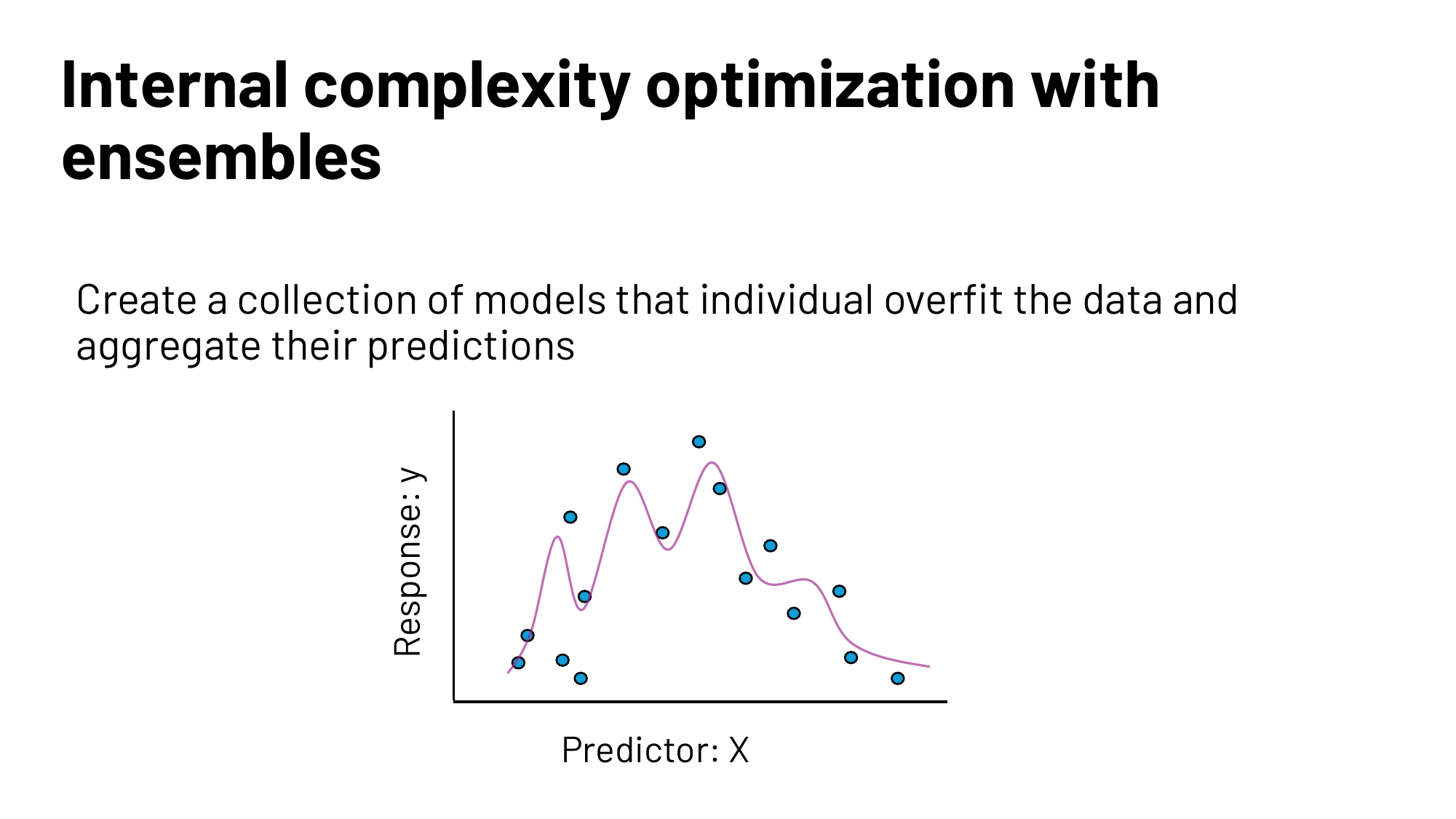

# Internal complexity optimization with ensembles

Create a collection of models that individual overfit the data and aggregate their predictions

Response: y
Predictor: X